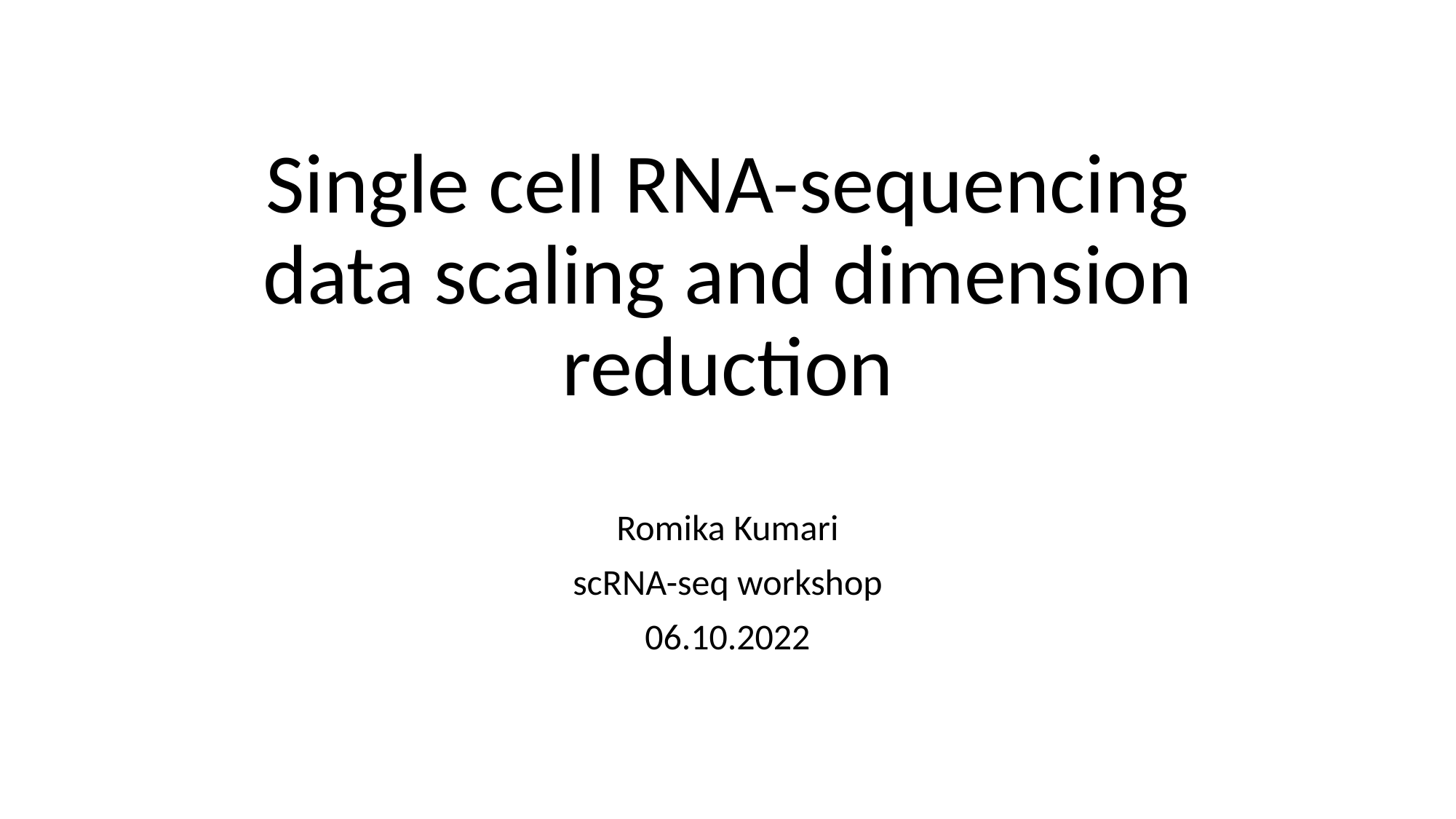

# Single cell RNA-sequencing data scaling and dimension reduction
Romika Kumari
scRNA-seq workshop
06.10.2022